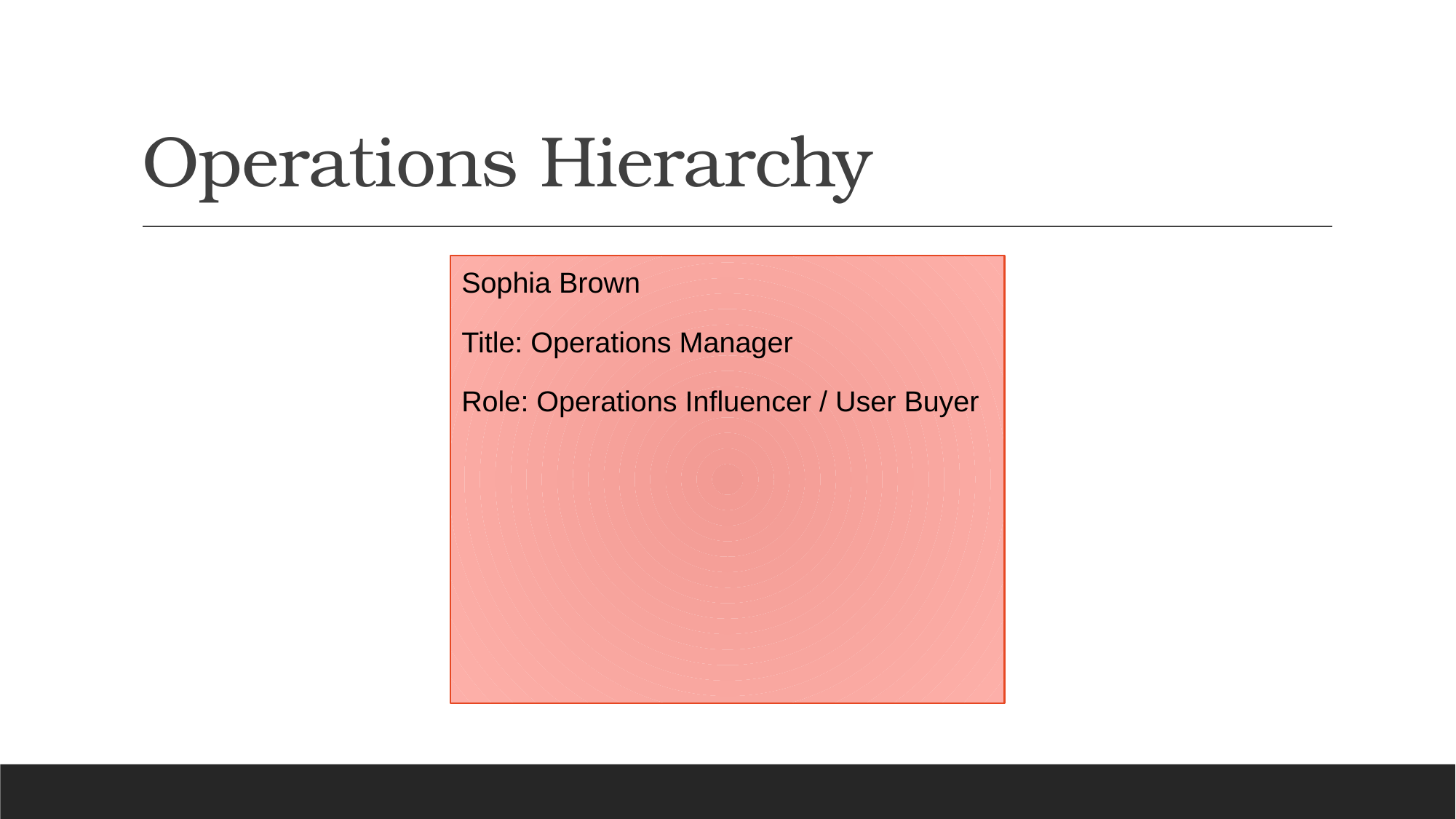

# Operations Hierarchy
Sophia Brown
Title: Operations Manager
Role: Operations Influencer / User Buyer